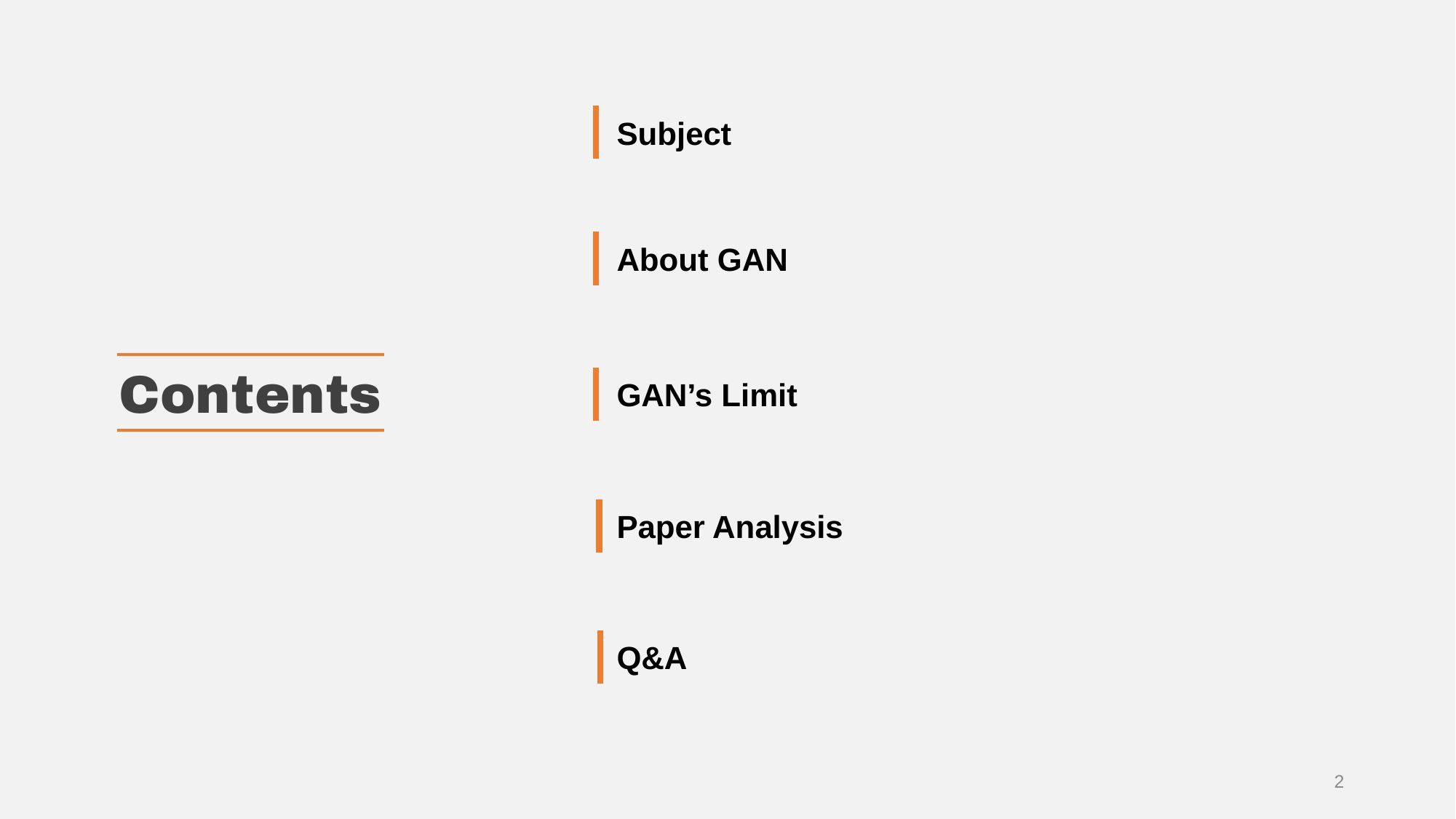

Subject
About GAN
Contents
GAN’s Limit
Paper Analysis
Q&A
2